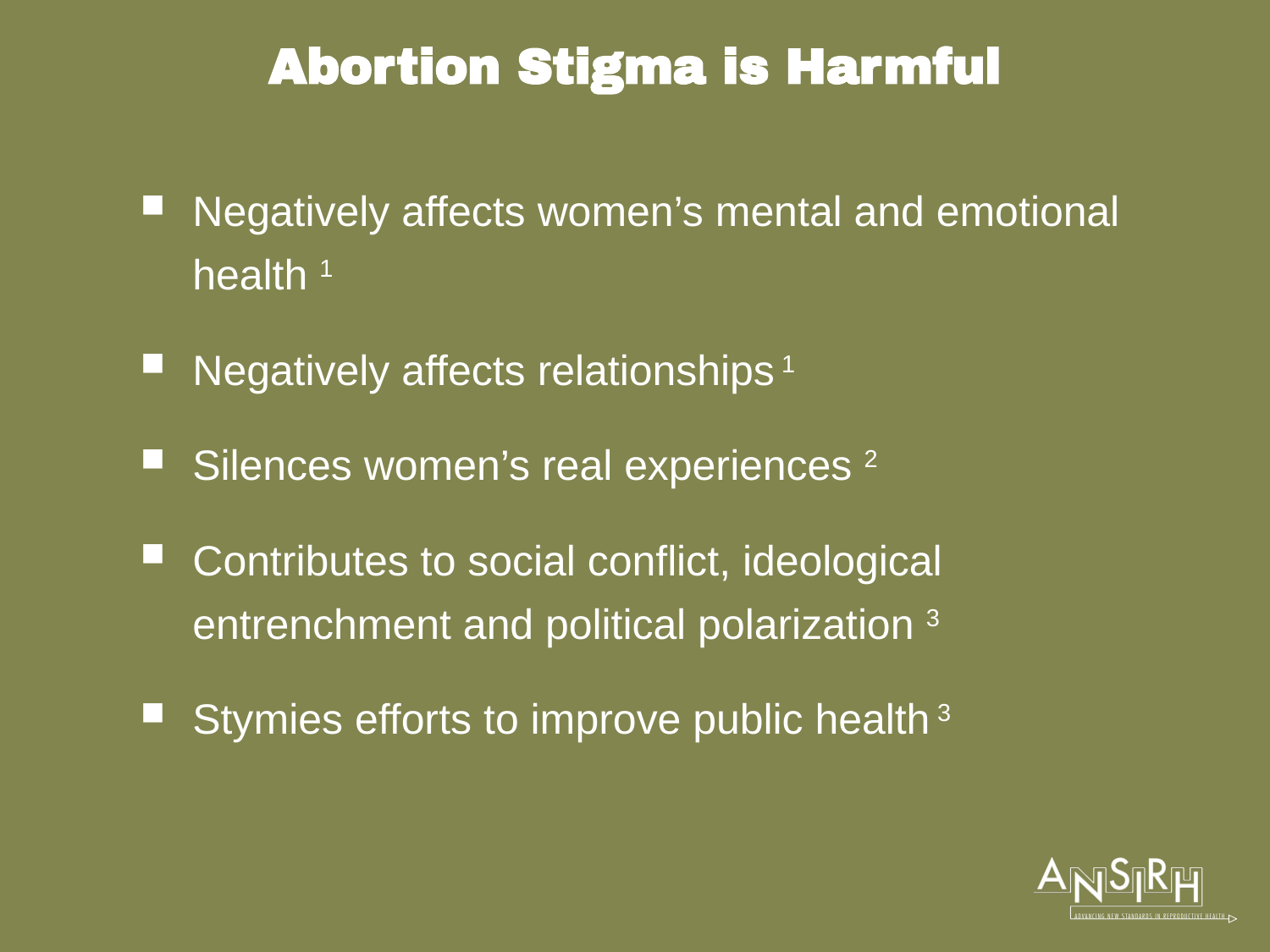

# Abortion Stigma is Harmful
Negatively affects women’s mental and emotional health 1
Negatively affects relationships 1
Silences women’s real experiences 2
Contributes to social conflict, ideological entrenchment and political polarization 3
Stymies efforts to improve public health 3